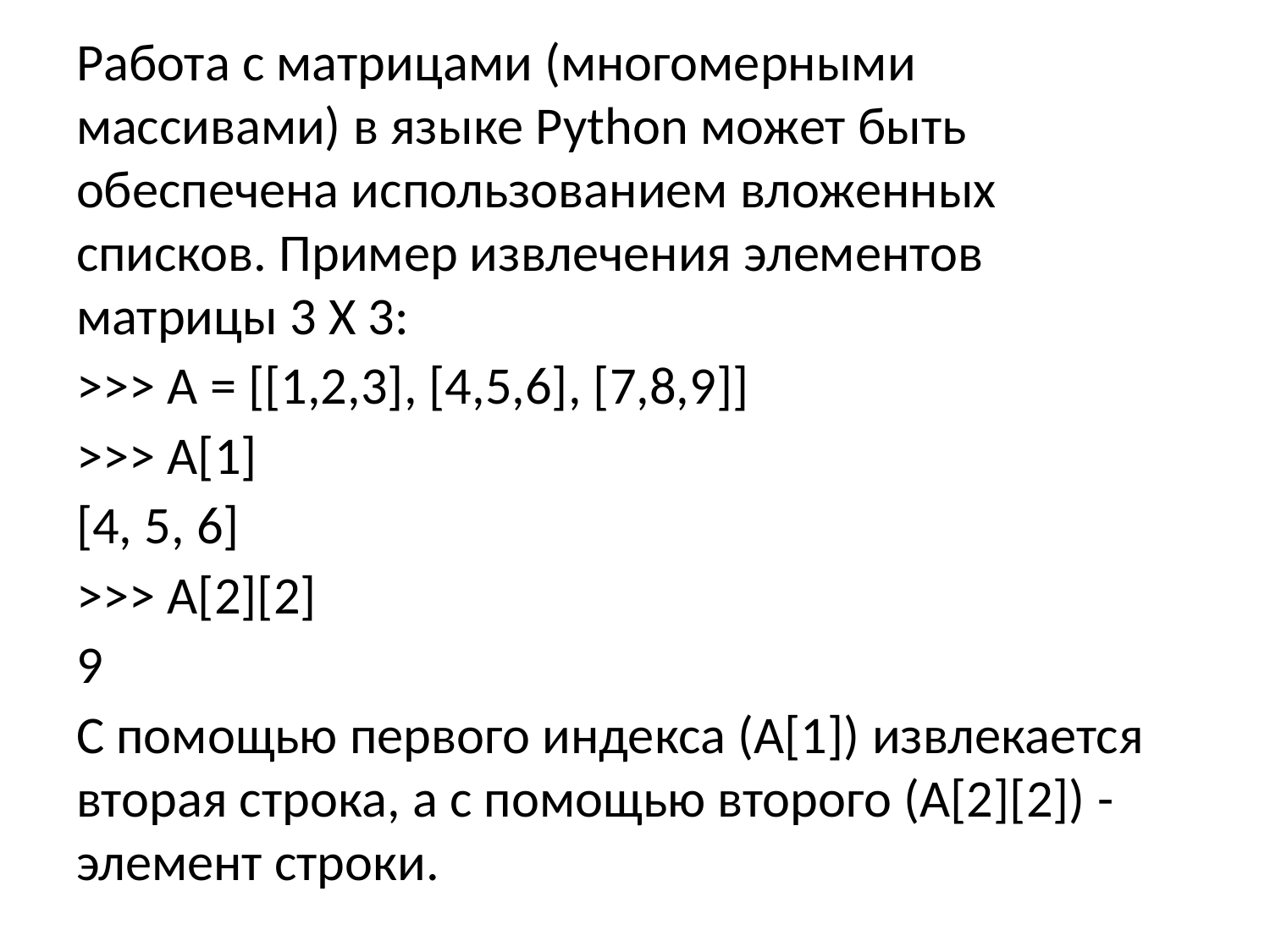

Работа с матрицами (многомерными массивами) в языке Python может быть обеспечена использованием вложенных списков. Пример извлечения элементов матрицы 3 X 3:
>>> A = [[1,2,3], [4,5,6], [7,8,9]]
>>> A[1]
[4, 5, 6]
>>> A[2][2]
9
С помощью первого индекса (A[1]) извлекается вторая строка, а с помощью второго (A[2][2]) - элемент строки.